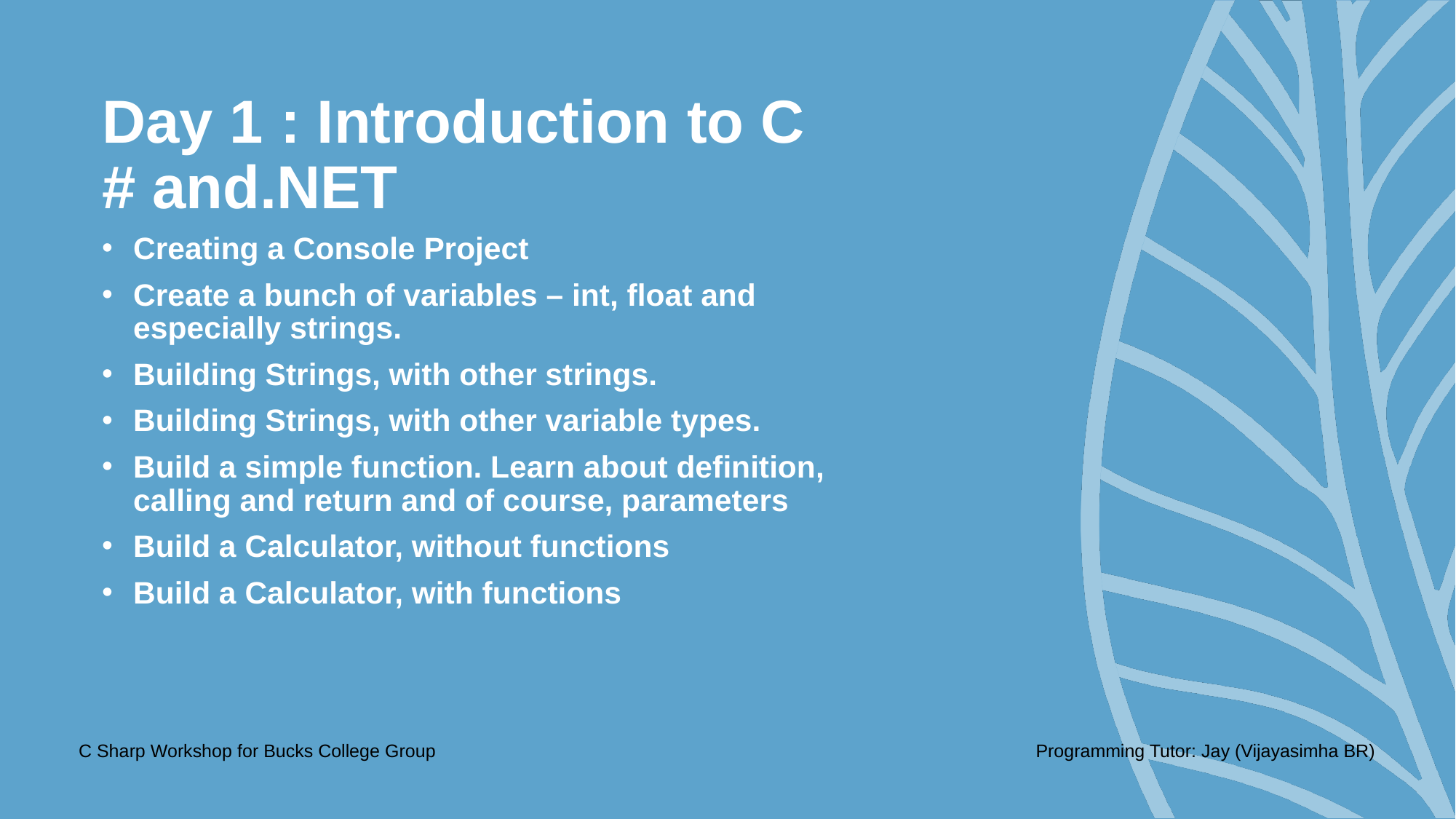

# Day 1 : Introduction to C # and.NET
Creating a Console Project
Create a bunch of variables – int, float and especially strings.
Building Strings, with other strings.
Building Strings, with other variable types.
Build a simple function. Learn about definition, calling and return and of course, parameters
Build a Calculator, without functions
Build a Calculator, with functions
C Sharp Workshop for Bucks College Group
Programming Tutor: Jay (Vijayasimha BR)